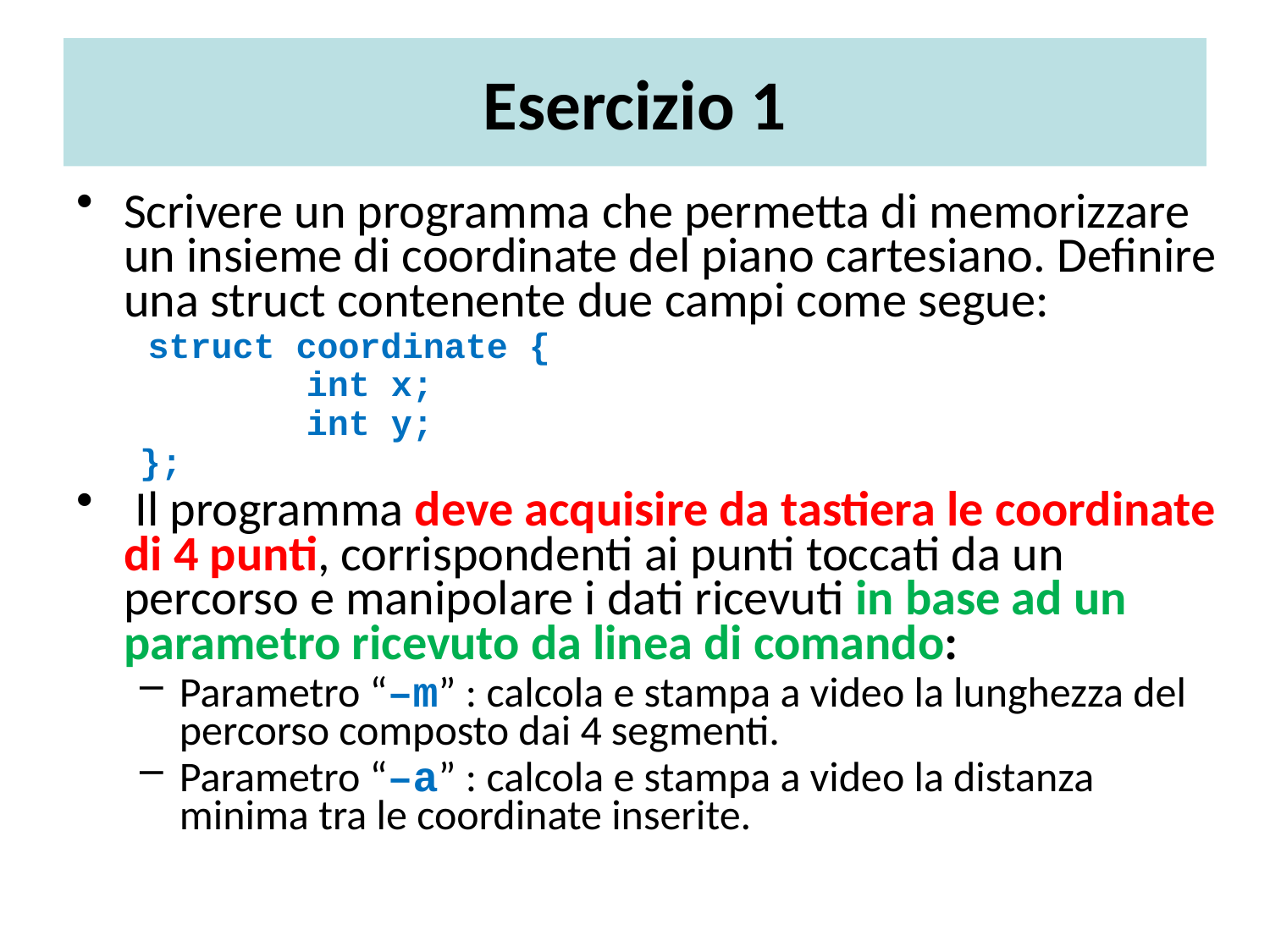

# Esercizio 1
Scrivere un programma che permetta di memorizzare un insieme di coordinate del piano cartesiano. Definire una struct contenente due campi come segue:
 struct coordinate {
		int x;
		int y;
};
 Il programma deve acquisire da tastiera le coordinate di 4 punti, corrispondenti ai punti toccati da un percorso e manipolare i dati ricevuti in base ad un parametro ricevuto da linea di comando:
Parametro “–m” : calcola e stampa a video la lunghezza del percorso composto dai 4 segmenti.
Parametro “–a” : calcola e stampa a video la distanza minima tra le coordinate inserite.